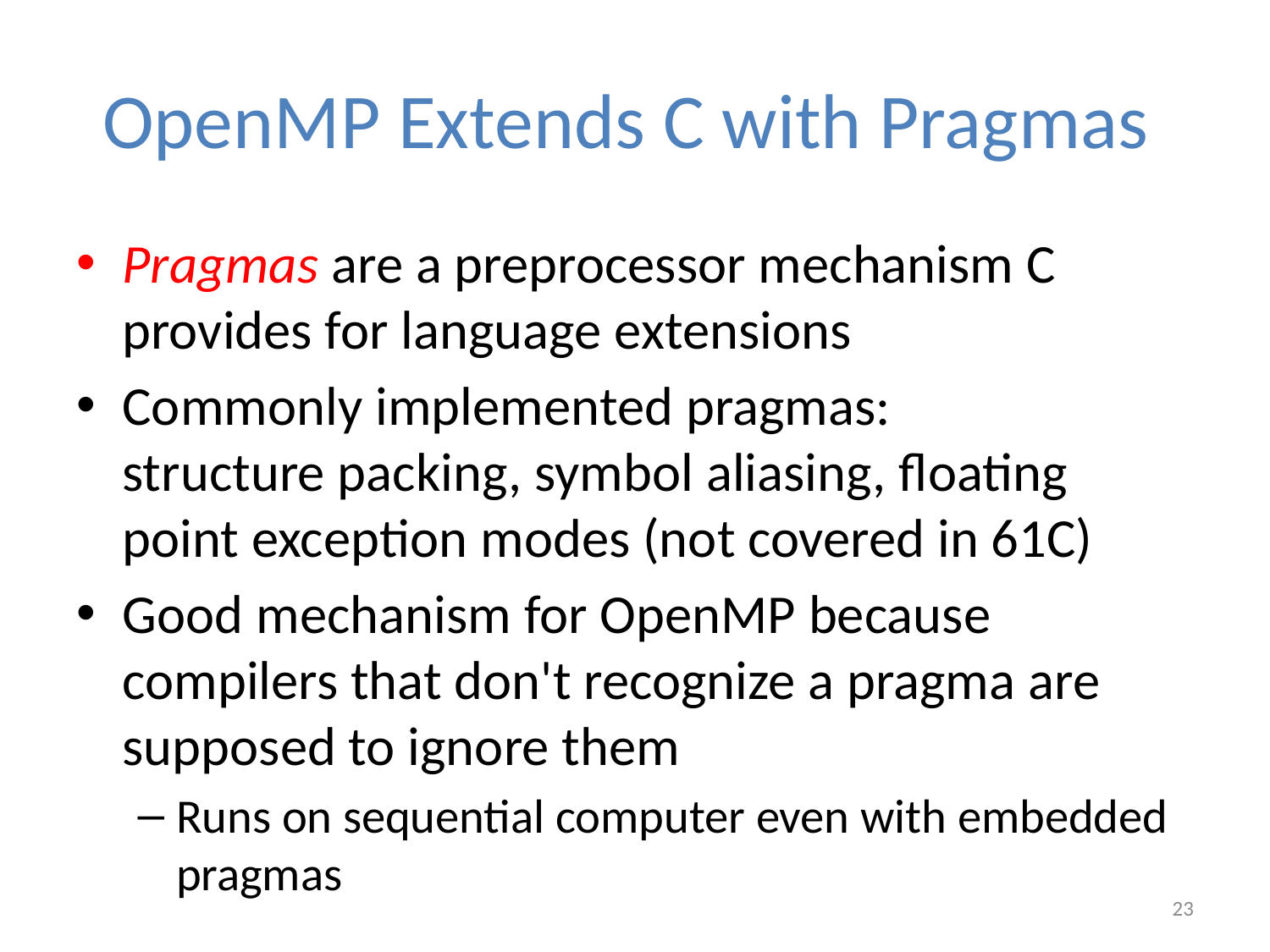

# OpenMP Extends C with Pragmas
Pragmas are a preprocessor mechanism C provides for language extensions
Commonly implemented pragmas:
structure packing, symbol aliasing, floating point exception modes (not covered in 61C)
Good mechanism for OpenMP because compilers that don't recognize a pragma are supposed to ignore them
Runs on sequential computer even with embedded pragmas
23